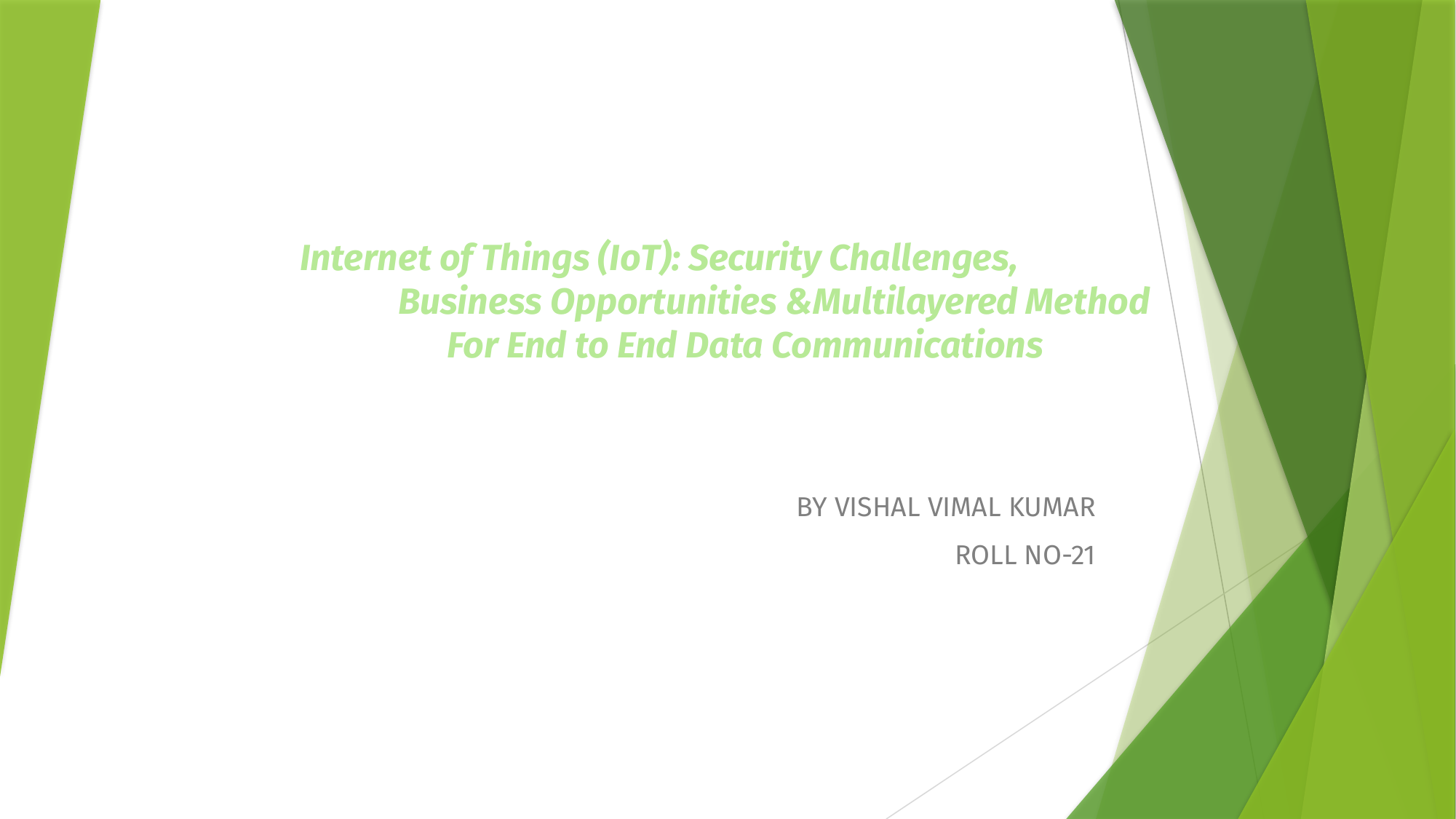

#
 Internet of Things (IoT): Security Challenges,
             Business Opportunities &Multilayered Method
                   For End to End Data Communications

BY VISHAL VIMAL KUMAR
ROLL NO-21